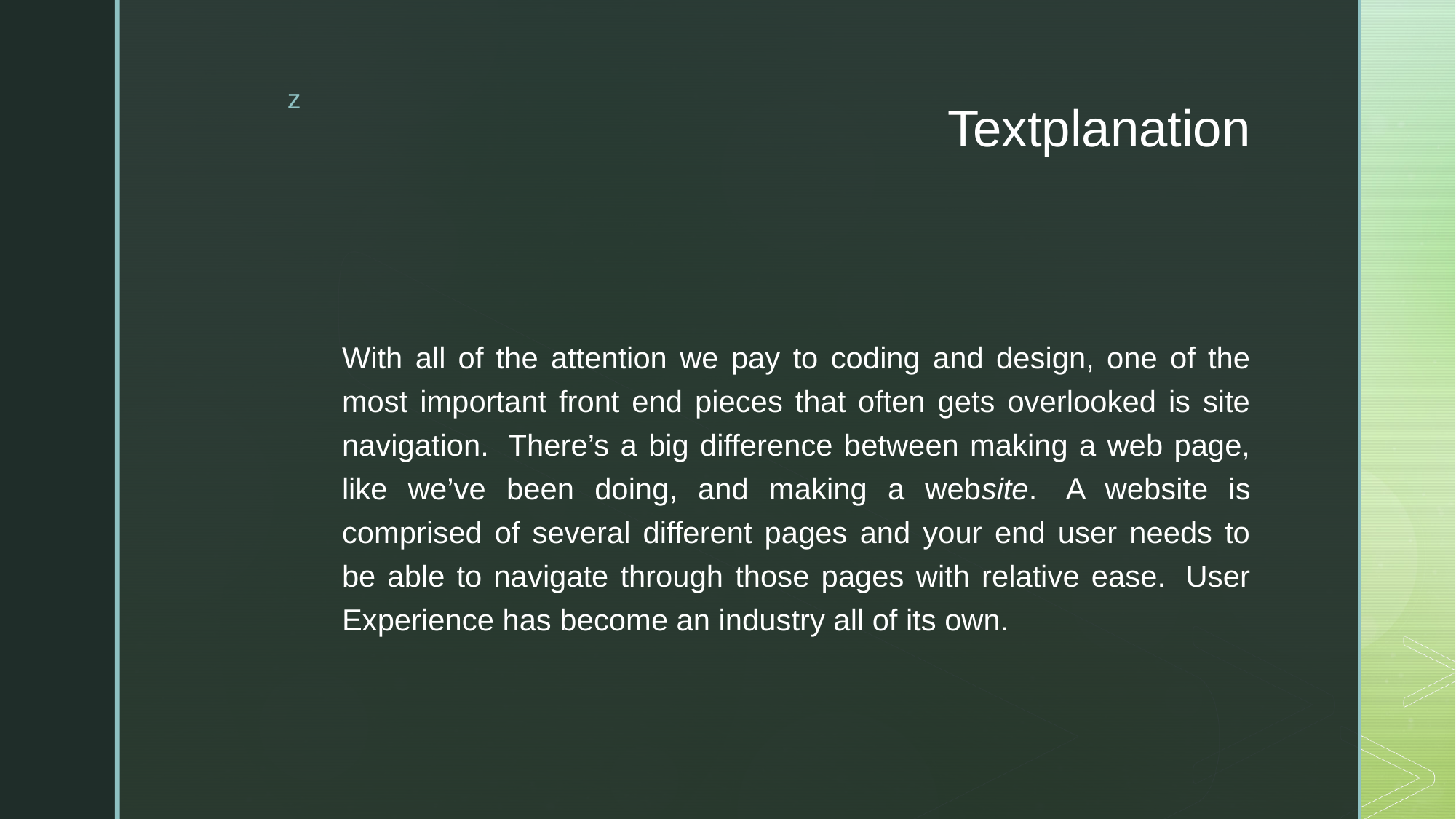

# Textplanation
With all of the attention we pay to coding and design, one of the most important front end pieces that often gets overlooked is site navigation.  There’s a big difference between making a web page, like we’ve been doing, and making a website.  A website is comprised of several different pages and your end user needs to be able to navigate through those pages with relative ease.  User Experience has become an industry all of its own.